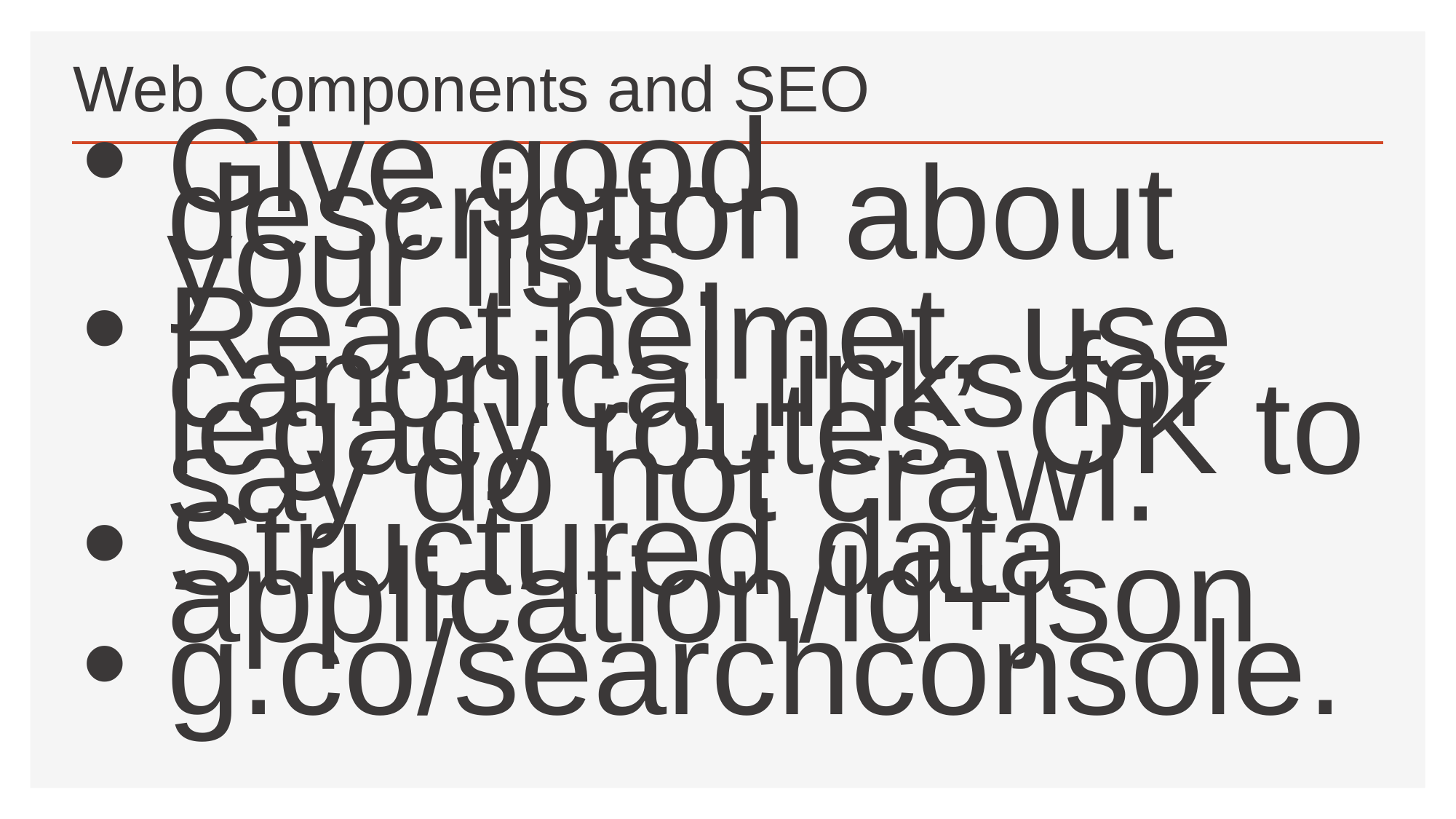

# Web Components and SEO
Give good description about your lists.
React helmet, use canonical links for legacy routes. OK to say do not crawl.
Structured data application/ld+json
g.co/searchconsole.